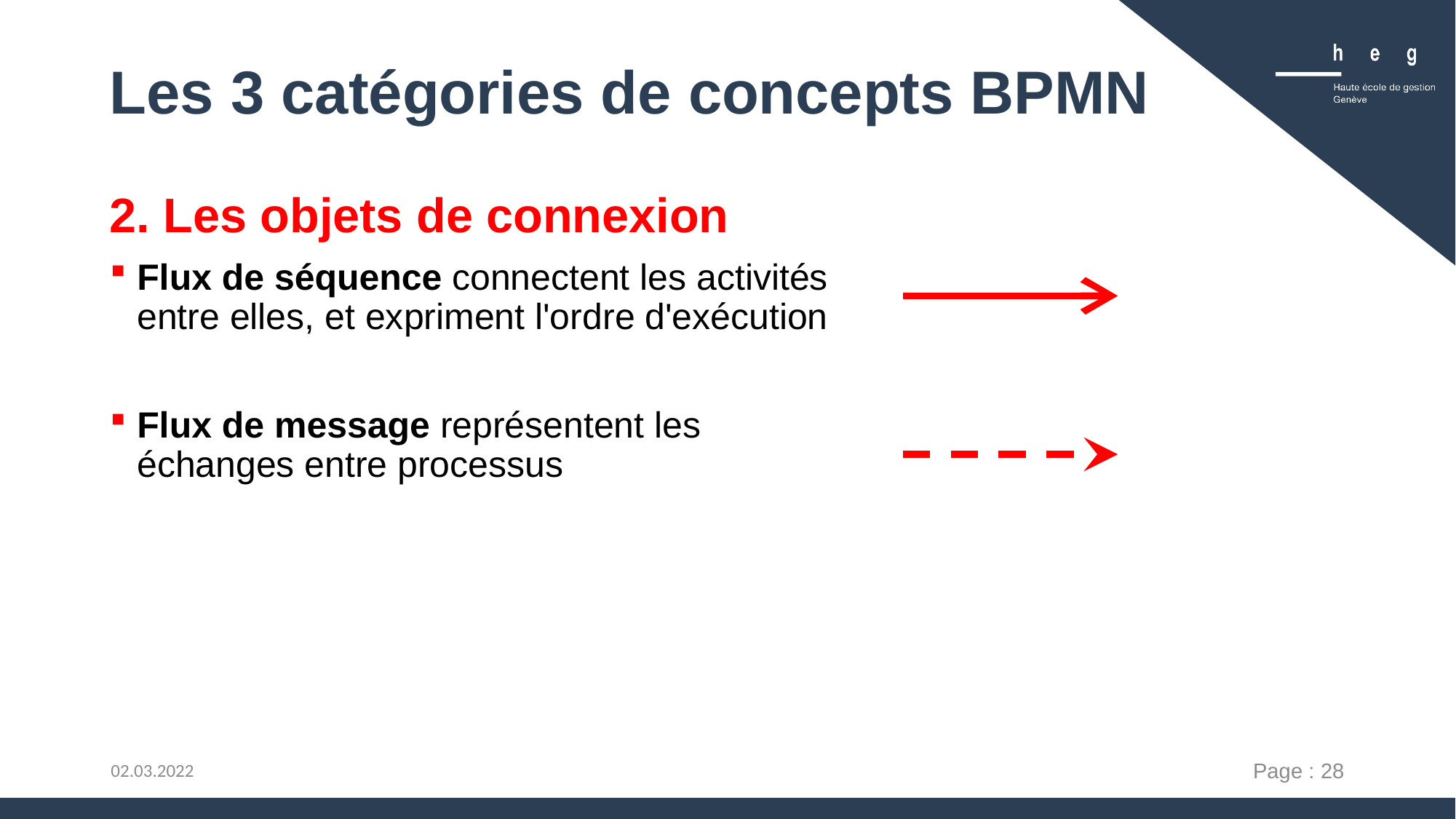

# Les 3 catégories de concepts BPMN
2. Les objets de connexion
Flux de séquence connectent les activités entre elles, et expriment l'ordre d'exécution

Flux de message représentent les échanges entre processus

Page : 28